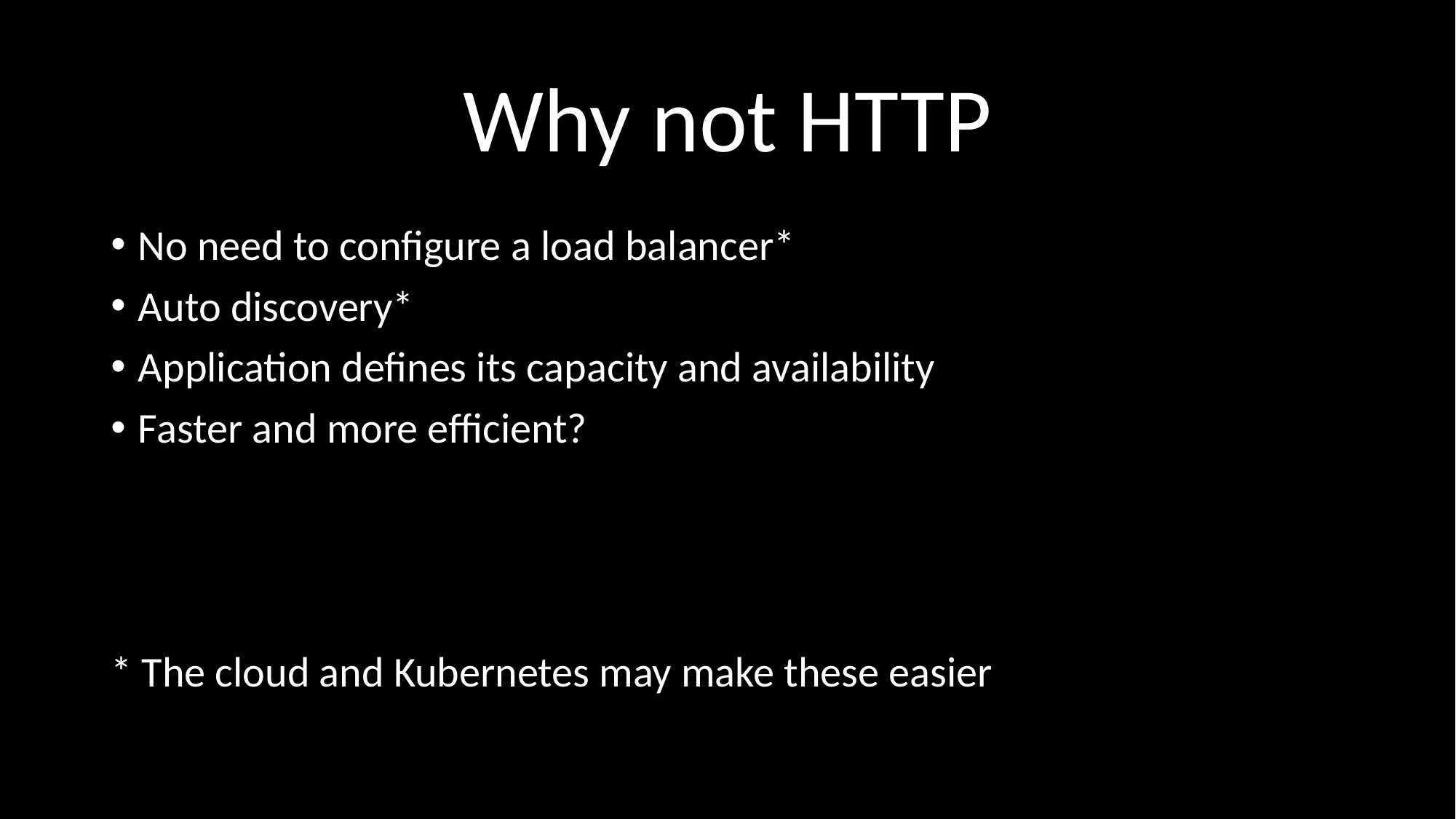

# Why not HTTP
No need to configure a load balancer*
Auto discovery*
Application defines its capacity and availability
Faster and more efficient?

* The cloud and Kubernetes may make these easier